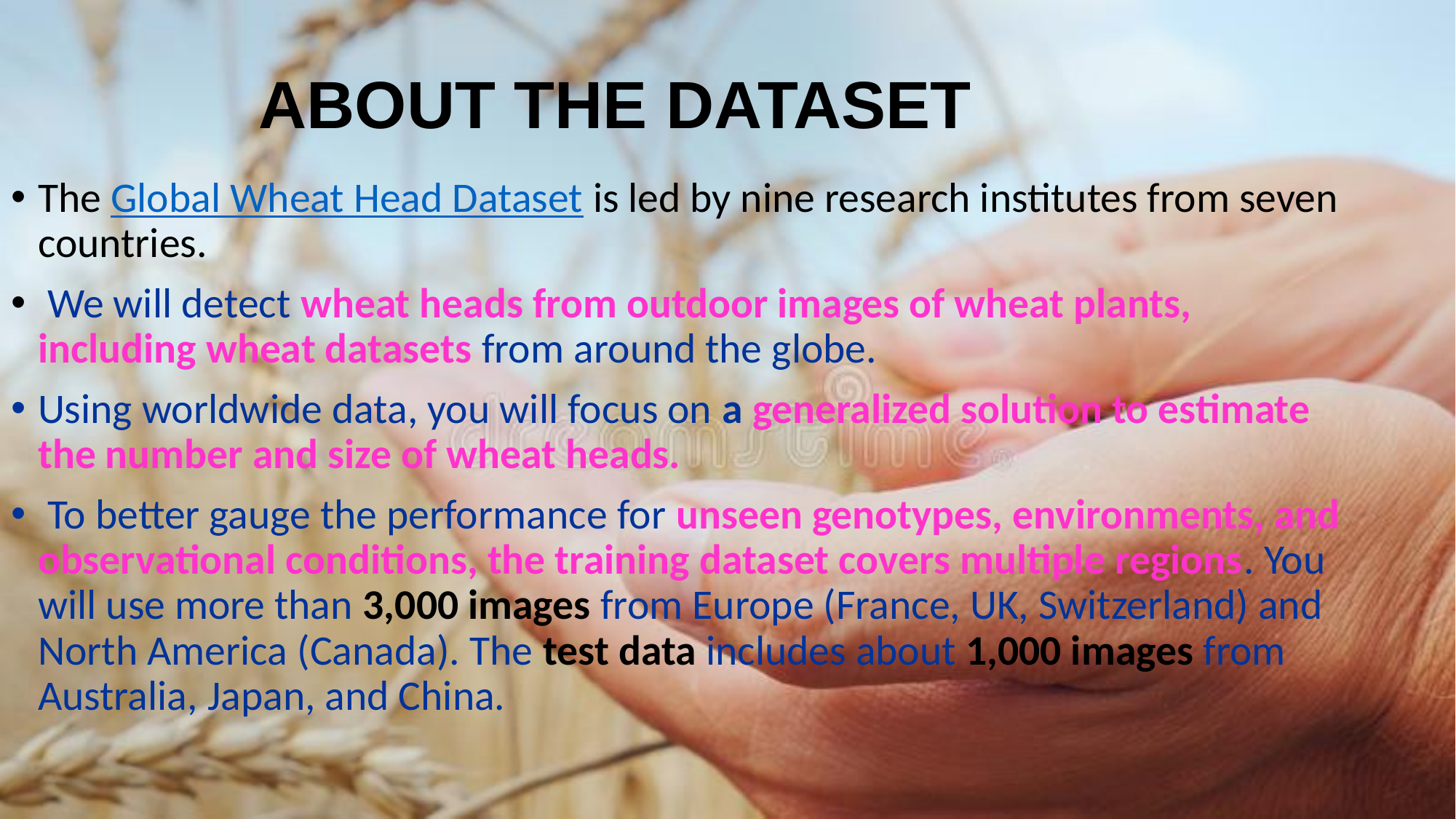

# ABOUT THE DATASET
The Global Wheat Head Dataset is led by nine research institutes from seven countries.
 We will detect wheat heads from outdoor images of wheat plants, including wheat datasets from around the globe.
Using worldwide data, you will focus on a generalized solution to estimate the number and size of wheat heads.
 To better gauge the performance for unseen genotypes, environments, and observational conditions, the training dataset covers multiple regions. You will use more than 3,000 images from Europe (France, UK, Switzerland) and North America (Canada). The test data includes about 1,000 images from Australia, Japan, and China.